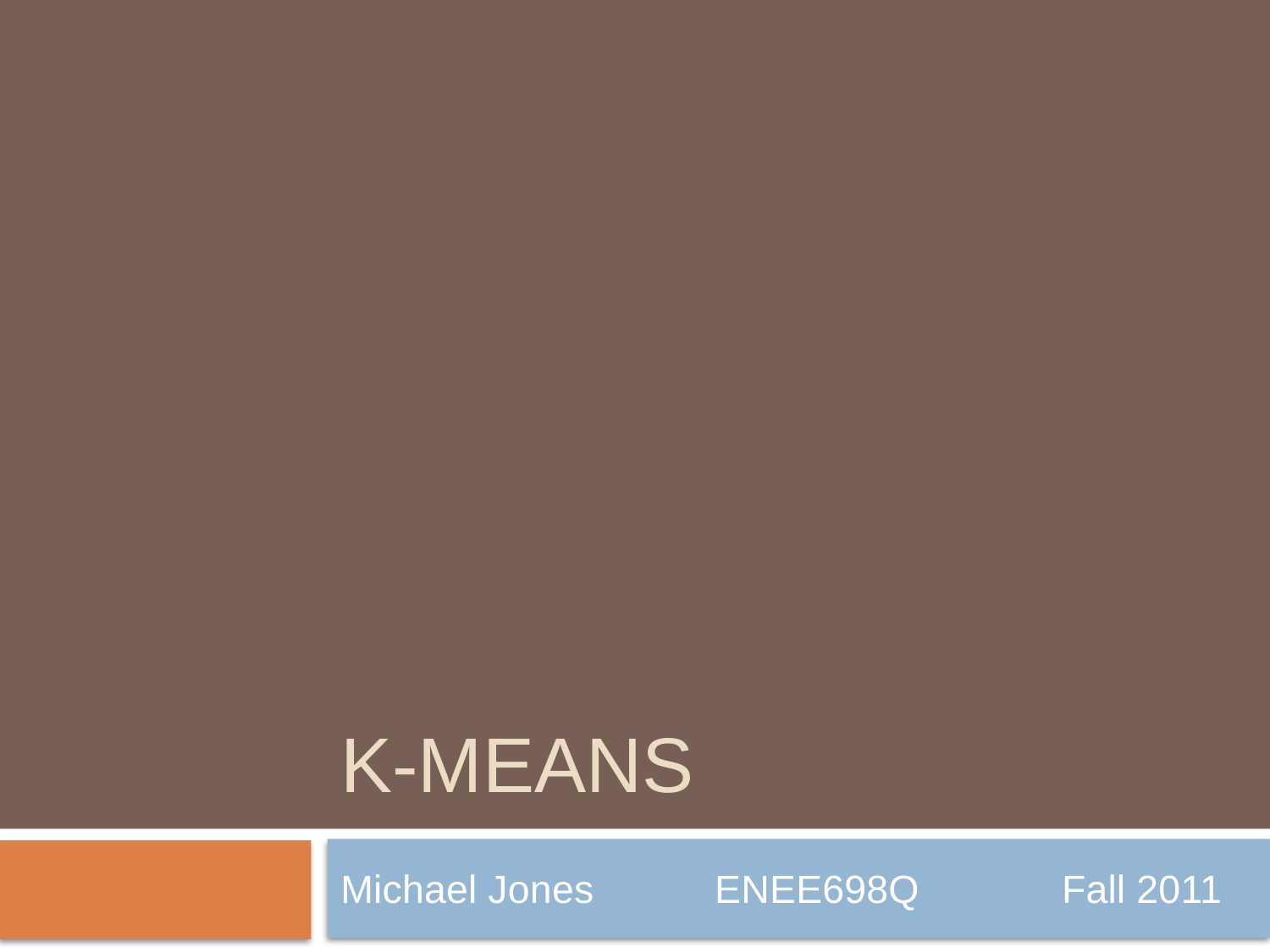

# K-Means
Michael Jones           ENEE698Q             Fall 2011